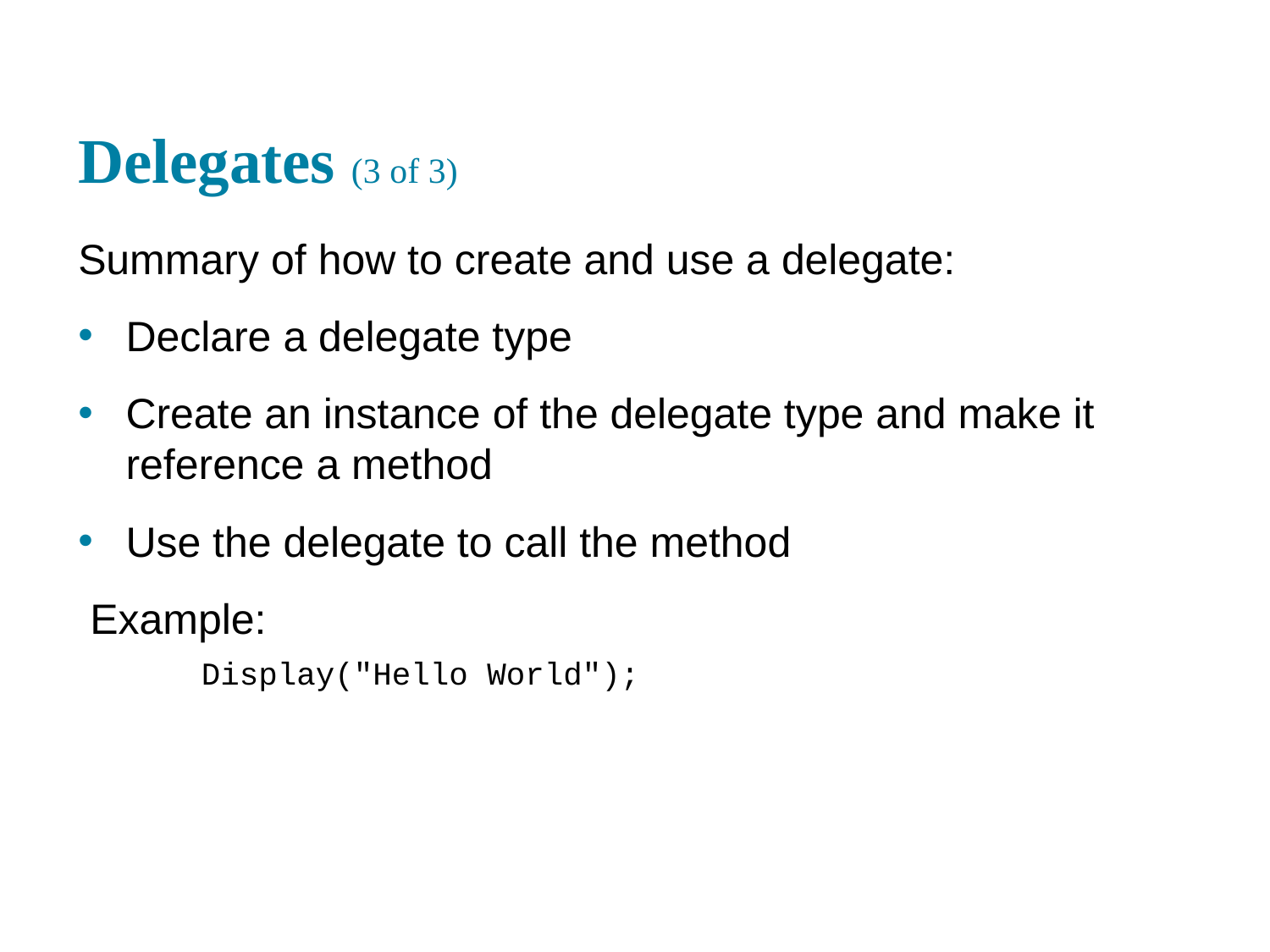

# Delegates (3 of 3)
Summary of how to create and use a delegate:
Declare a delegate type
Create an instance of the delegate type and make it reference a method
Use the delegate to call the method
 Example:
Display("Hello World");